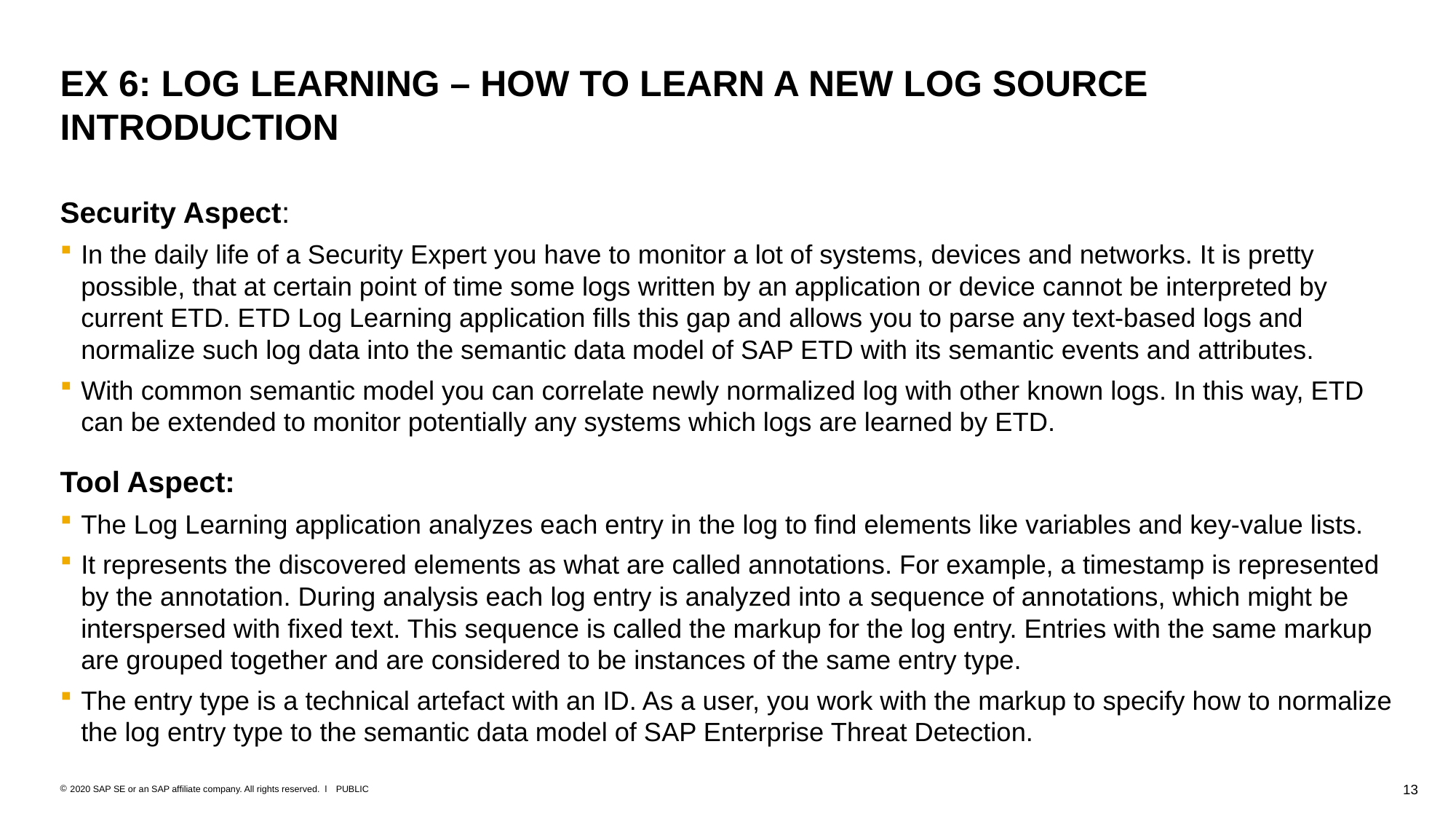

# EX 6: Log Learning – How to learn a new log source Introduction
Security Aspect:
In the daily life of a Security Expert you have to monitor a lot of systems, devices and networks. It is pretty possible, that at certain point of time some logs written by an application or device cannot be interpreted by current ETD. ETD Log Learning application fills this gap and allows you to parse any text-based logs and normalize such log data into the semantic data model of SAP ETD with its semantic events and attributes.
With common semantic model you can correlate newly normalized log with other known logs. In this way, ETD can be extended to monitor potentially any systems which logs are learned by ETD.
Tool Aspect:
The Log Learning application analyzes each entry in the log to find elements like variables and key-value lists.
It represents the discovered elements as what are called annotations. For example, a timestamp is represented by the annotation. During analysis each log entry is analyzed into a sequence of annotations, which might be interspersed with fixed text. This sequence is called the markup for the log entry. Entries with the same markup are grouped together and are considered to be instances of the same entry type.
The entry type is a technical artefact with an ID. As a user, you work with the markup to specify how to normalize the log entry type to the semantic data model of SAP Enterprise Threat Detection.